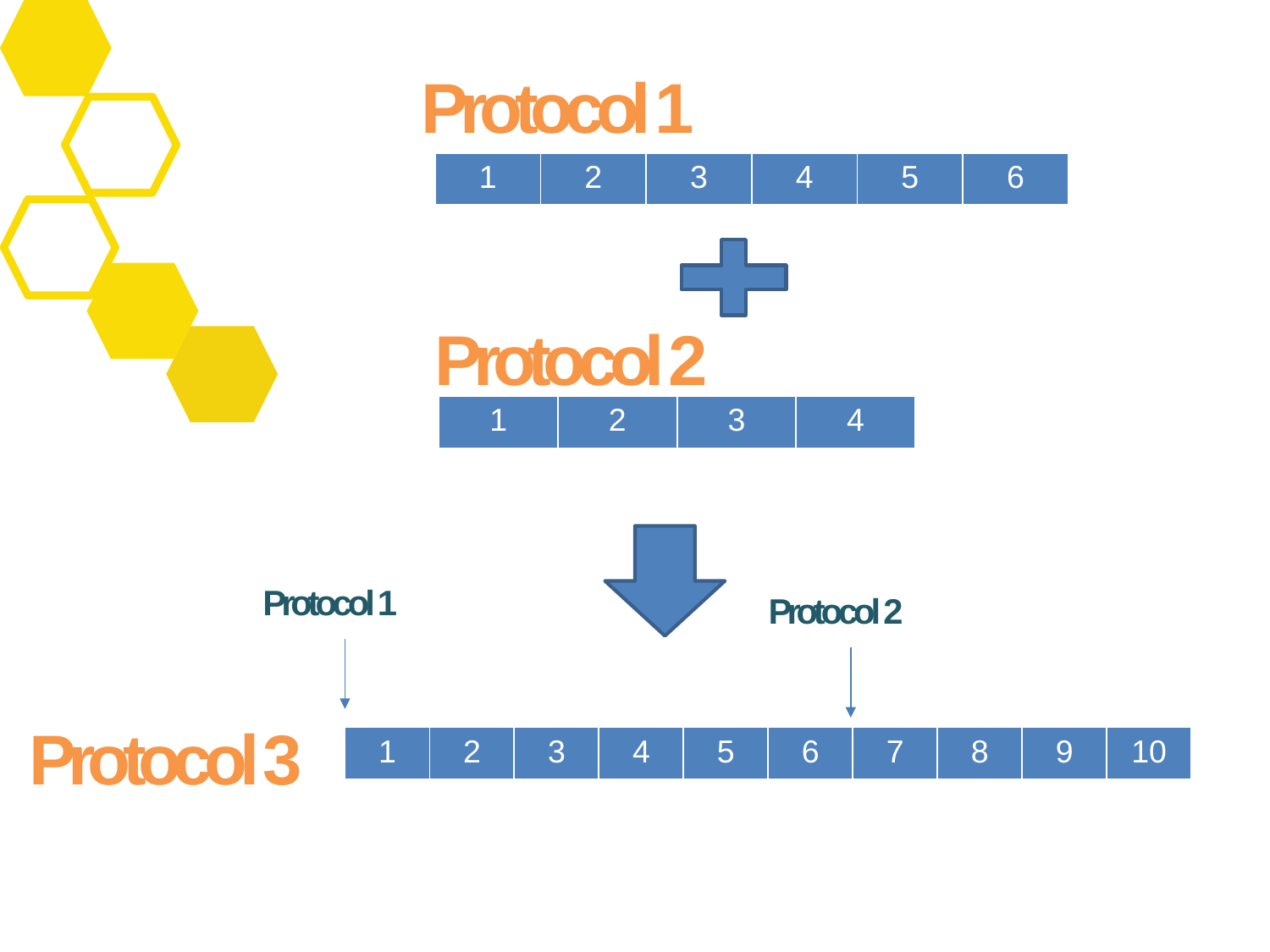

Protocol 1
| 1 | 2 | 3 | 4 | 5 | 6 |
| --- | --- | --- | --- | --- | --- |

Protocol 2
| 1 | 2 | 3 | 4 |
| --- | --- | --- | --- |

P  r  o  t  o  c  o  l      1
P  r  o  t  o  c  o  l      2
Protocol 3
| 1 | 2 | 3 | 4 | 5 | 6 | 7 | 8 | 9 | 10 |
| --- | --- | --- | --- | --- | --- | --- | --- | --- | --- |